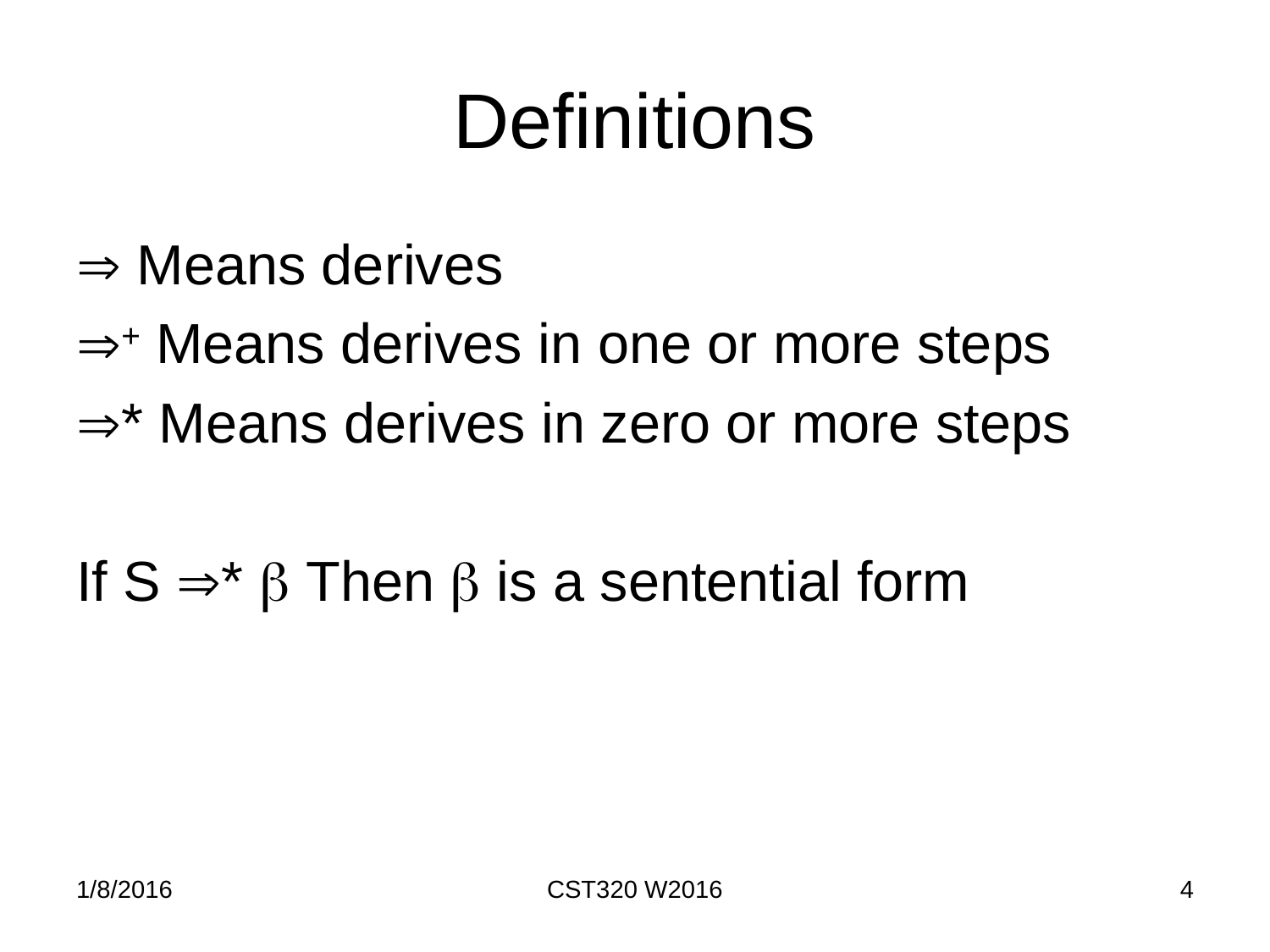

# Definitions
⇒ Means derives
⇒+ Means derives in one or more steps
⇒* Means derives in zero or more steps

If S ⇒* β Then β is a sentential form

1/8/2016
CST320 W2016
4